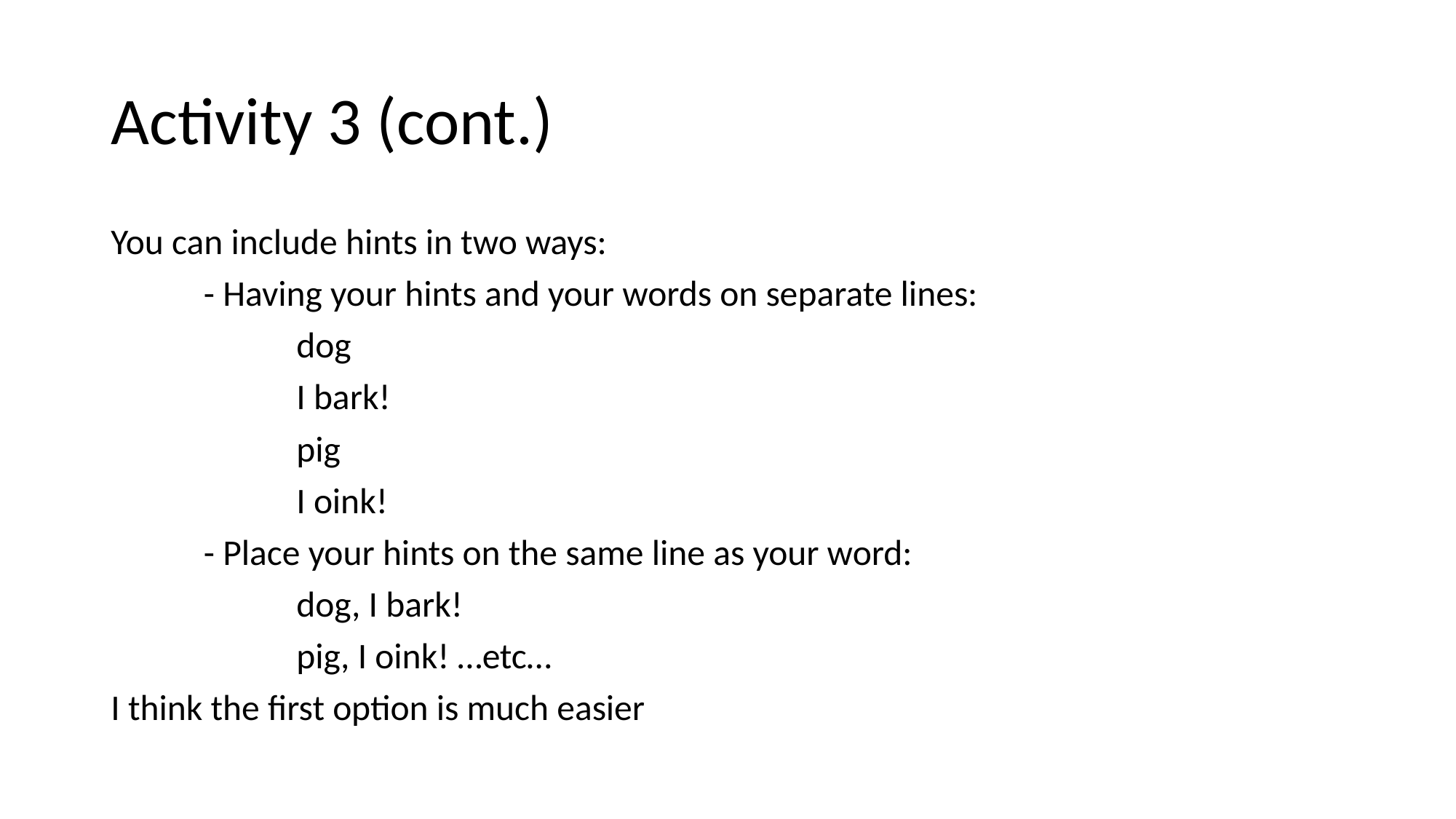

# Activity 3 (cont.)
You can include hints in two ways:
	- Having your hints and your words on separate lines:
		dog
		I bark!
		pig
		I oink!
	- Place your hints on the same line as your word:
		dog, I bark!
		pig, I oink! …etc…
I think the first option is much easier